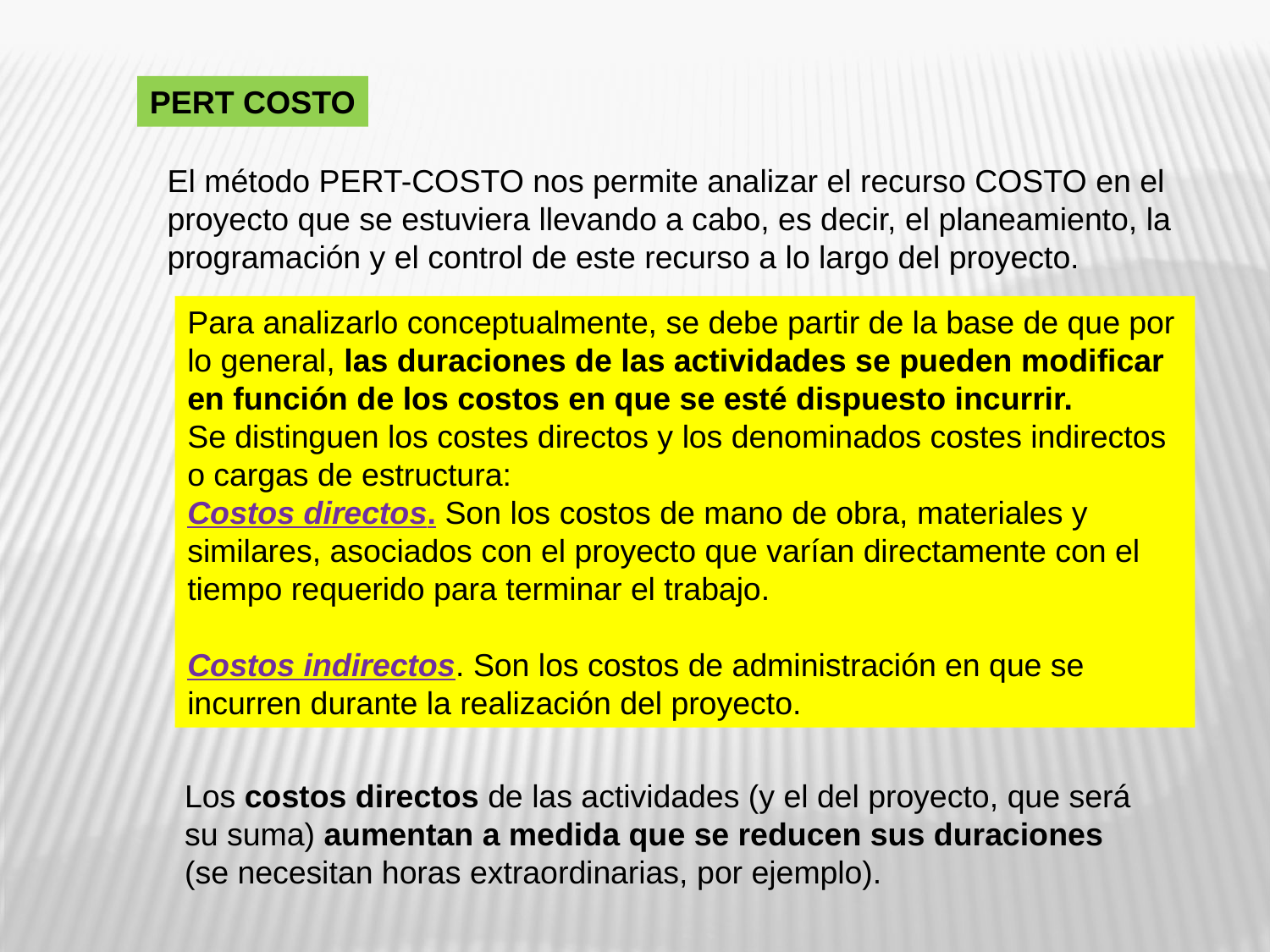

PERT COSTO
El método PERT-COSTO nos permite analizar el recurso COSTO en el proyecto que se estuviera llevando a cabo, es decir, el planeamiento, la programación y el control de este recurso a lo largo del proyecto.
Para analizarlo conceptualmente, se debe partir de la base de que por lo general, las duraciones de las actividades se pueden modificar en función de los costos en que se esté dispuesto incurrir.
Se distinguen los costes directos y los denominados costes indirectos o cargas de estructura:
Costos directos. Son los costos de mano de obra, materiales y similares, asociados con el proyecto que varían directamente con el tiempo requerido para terminar el trabajo.

Costos indirectos. Son los costos de administración en que se incurren durante la realización del proyecto.
Los costos directos de las actividades (y el del proyecto, que será su suma) aumentan a medida que se reducen sus duraciones (se necesitan horas extraordinarias, por ejemplo).